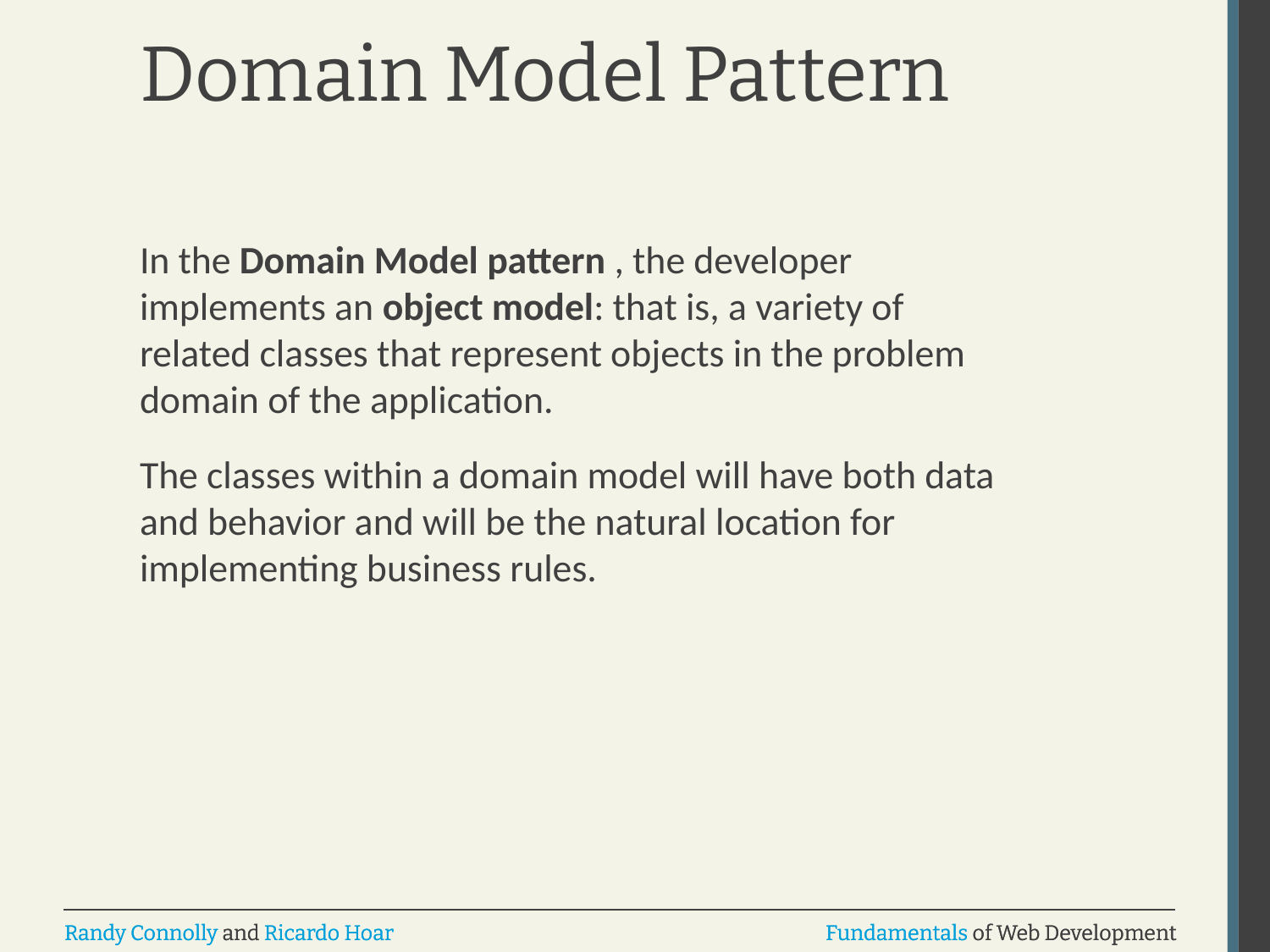

# Domain Model Pattern

In the Domain Model pattern , the developer implements an object model: that is, a variety of related classes that represent objects in the problem domain of the application.
The classes within a domain model will have both data and behavior and will be the natural location for implementing business rules.